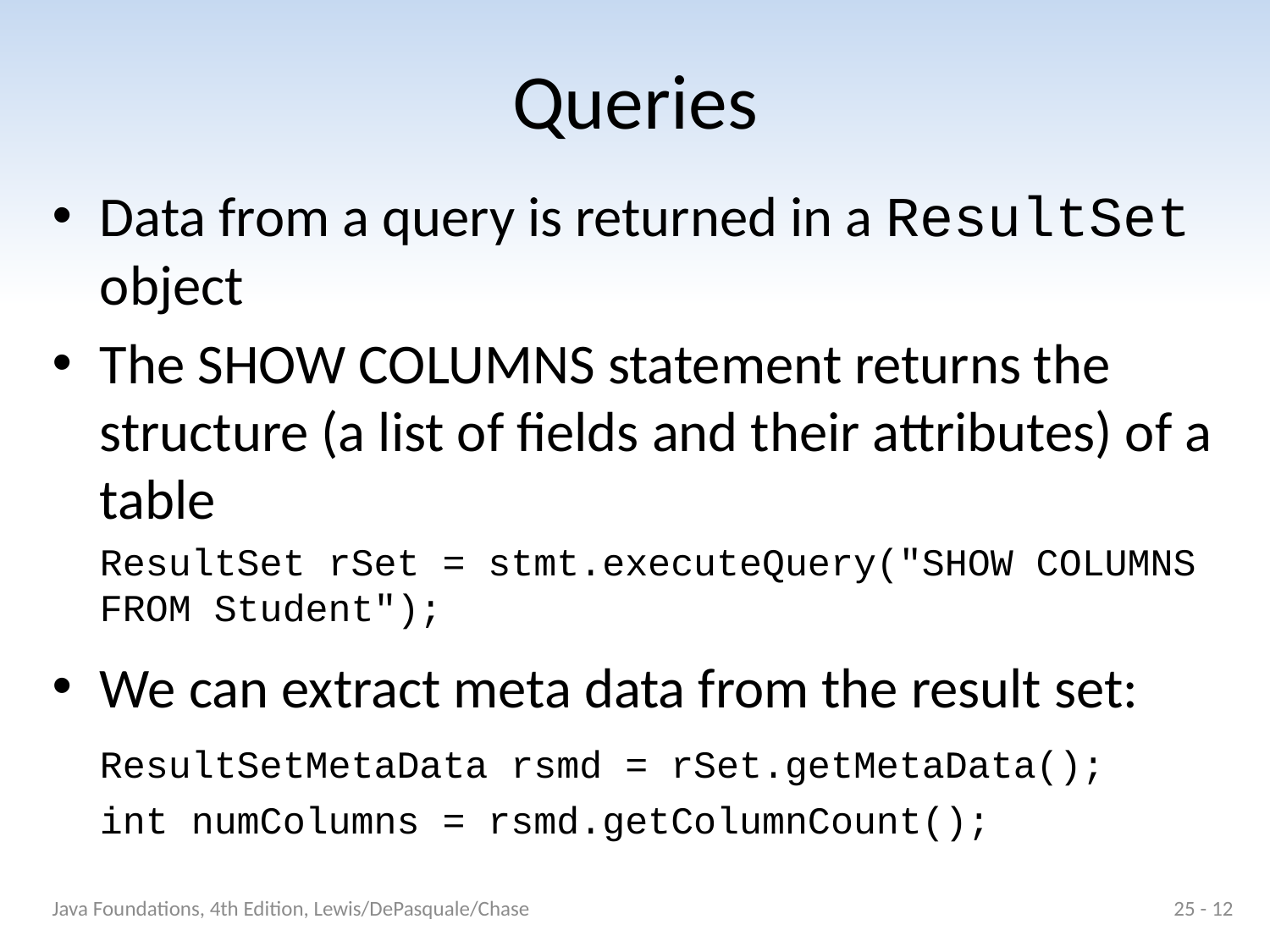

# Queries
Data from a query is returned in a ResultSet object
The SHOW COLUMNS statement returns the structure (a list of fields and their attributes) of a table
	ResultSet rSet = stmt.executeQuery("SHOW COLUMNS FROM Student");
We can extract meta data from the result set:
	ResultSetMetaData rsmd = rSet.getMetaData();
	int numColumns = rsmd.getColumnCount();

Java Foundations, 4th Edition, Lewis/DePasquale/Chase
25 - 12